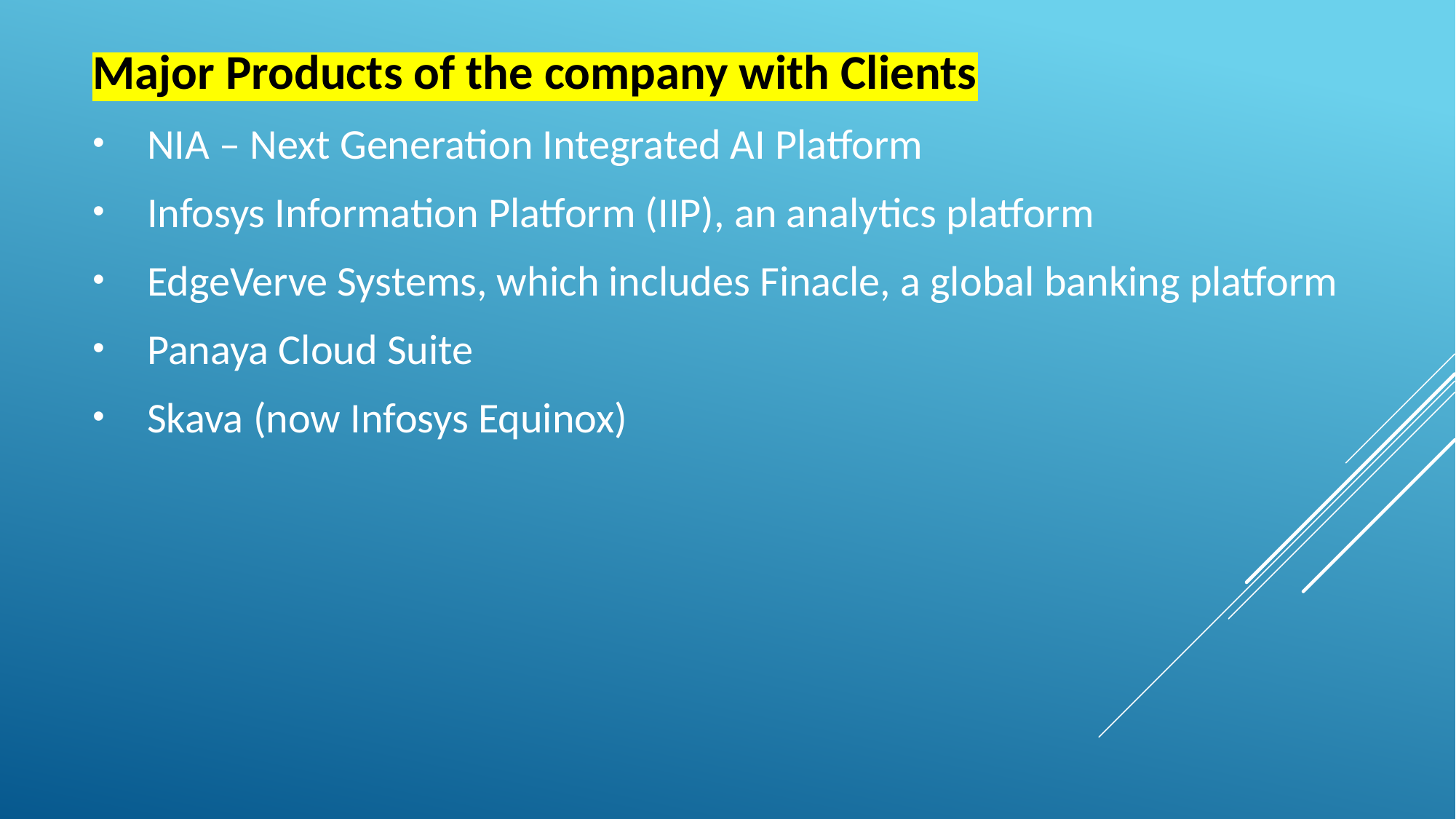

Major Products of the company with Clients
NIA – Next Generation Integrated AI Platform
Infosys Information Platform (IIP), an analytics platform
EdgeVerve Systems, which includes Finacle, a global banking platform
Panaya Cloud Suite
Skava (now Infosys Equinox)